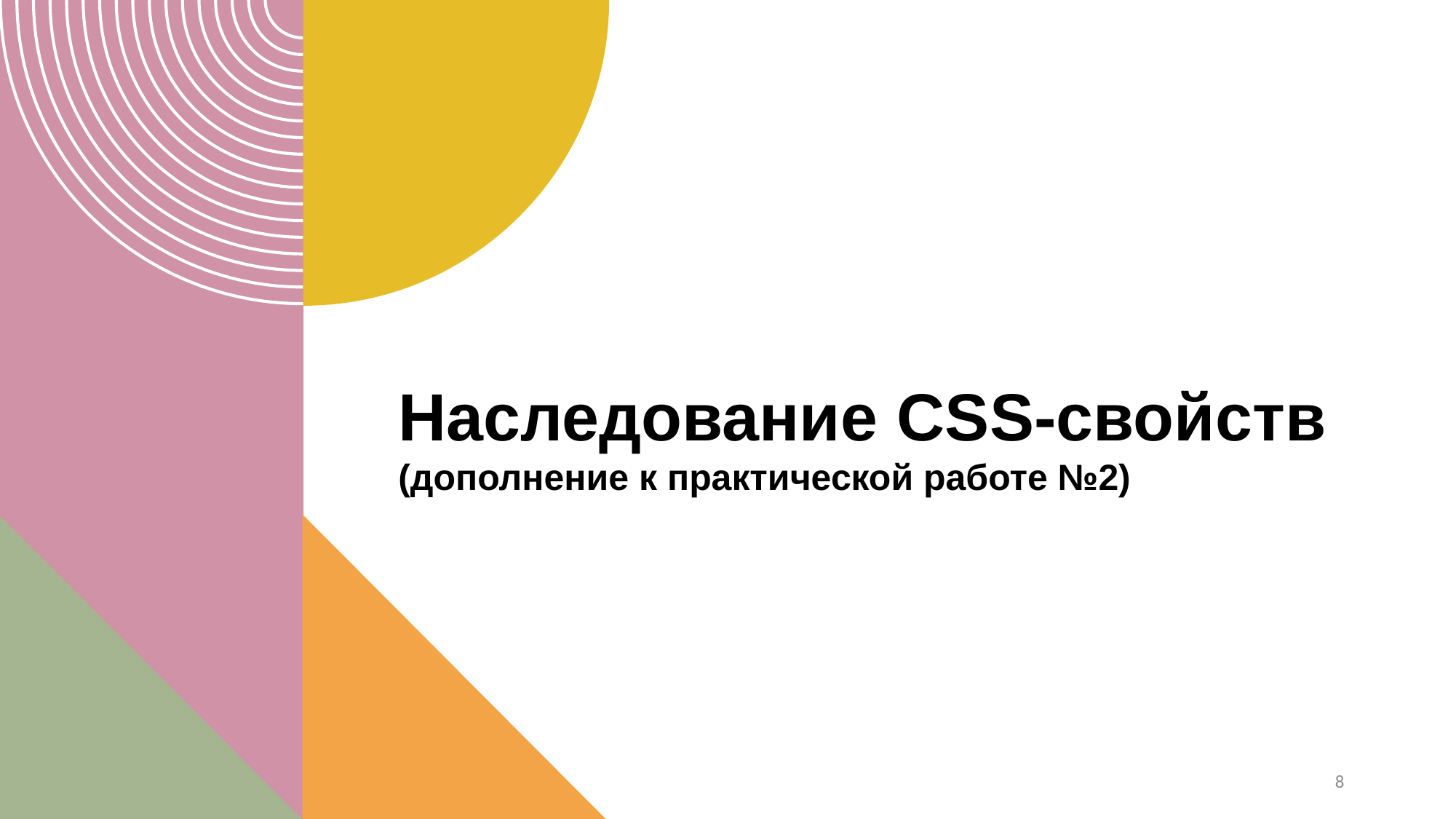

# Наследование CSS-свойств (дополнение к практической работе №2)
8